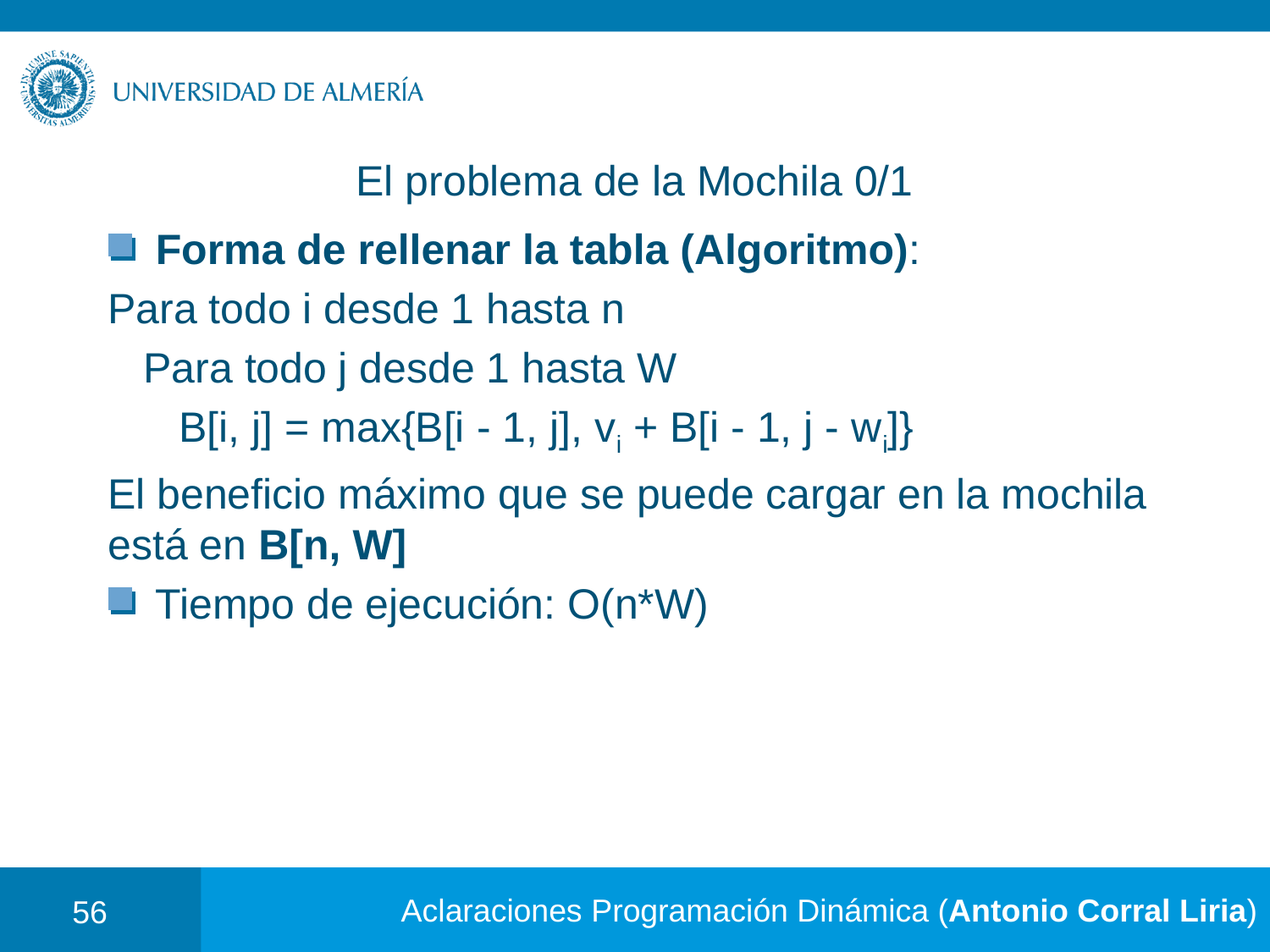

# El problema de la Mochila 0/1
Forma de rellenar la tabla (Algoritmo):
Para todo i desde 1 hasta n
   Para todo j desde 1 hasta W
      B[i, j] = max{B[i - 1, j], vi + B[i - 1, j - wi]}
El beneficio máximo que se puede cargar en la mochila está en B[n, W]
Tiempo de ejecución: O(n*W)
56